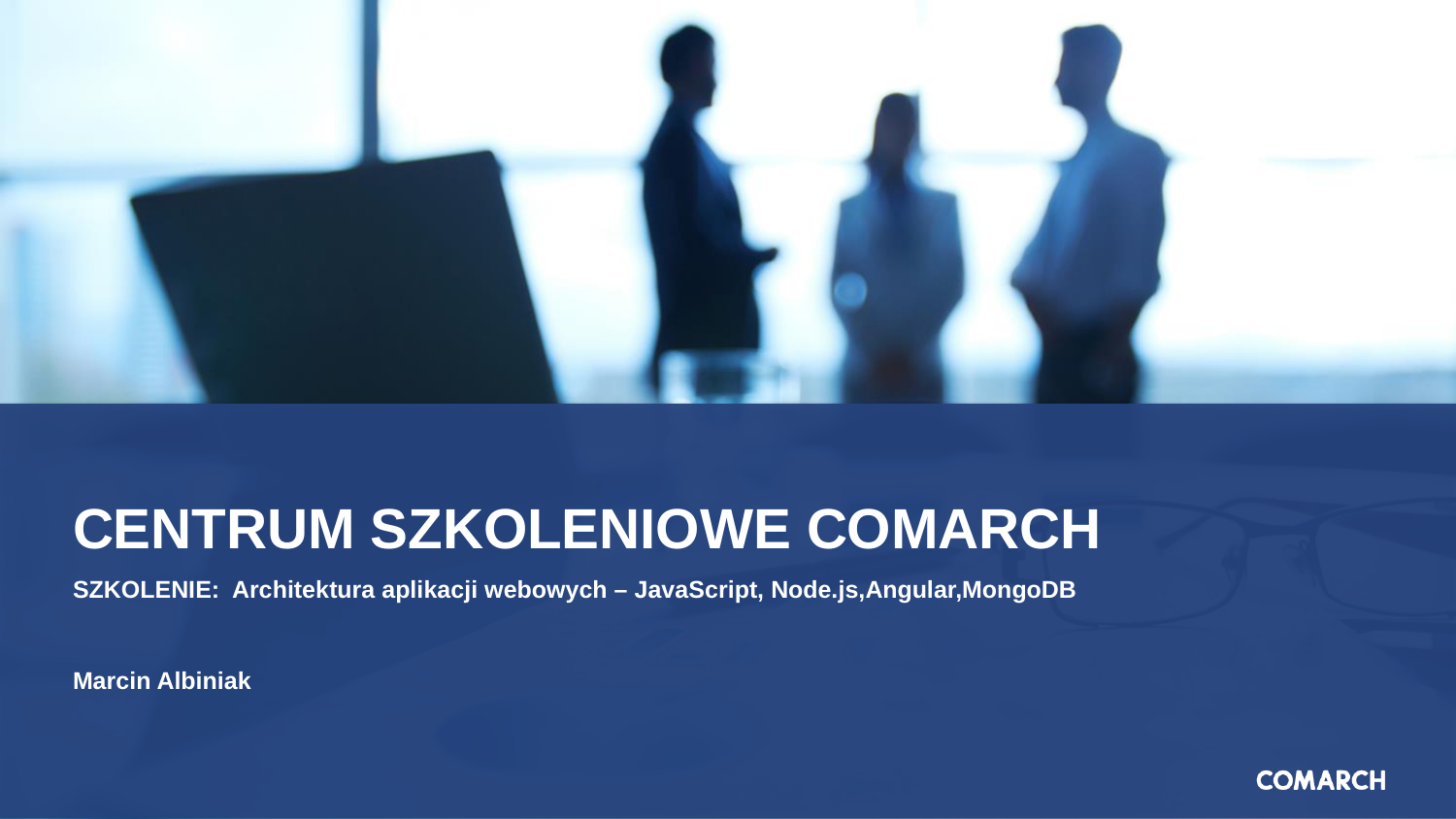

# CENTRUM SZKOLENIOWE COMARCH
SZKOLENIE:  Architektura aplikacji webowych – JavaScript, Node.js,Angular,MongoDB
Marcin Albiniak